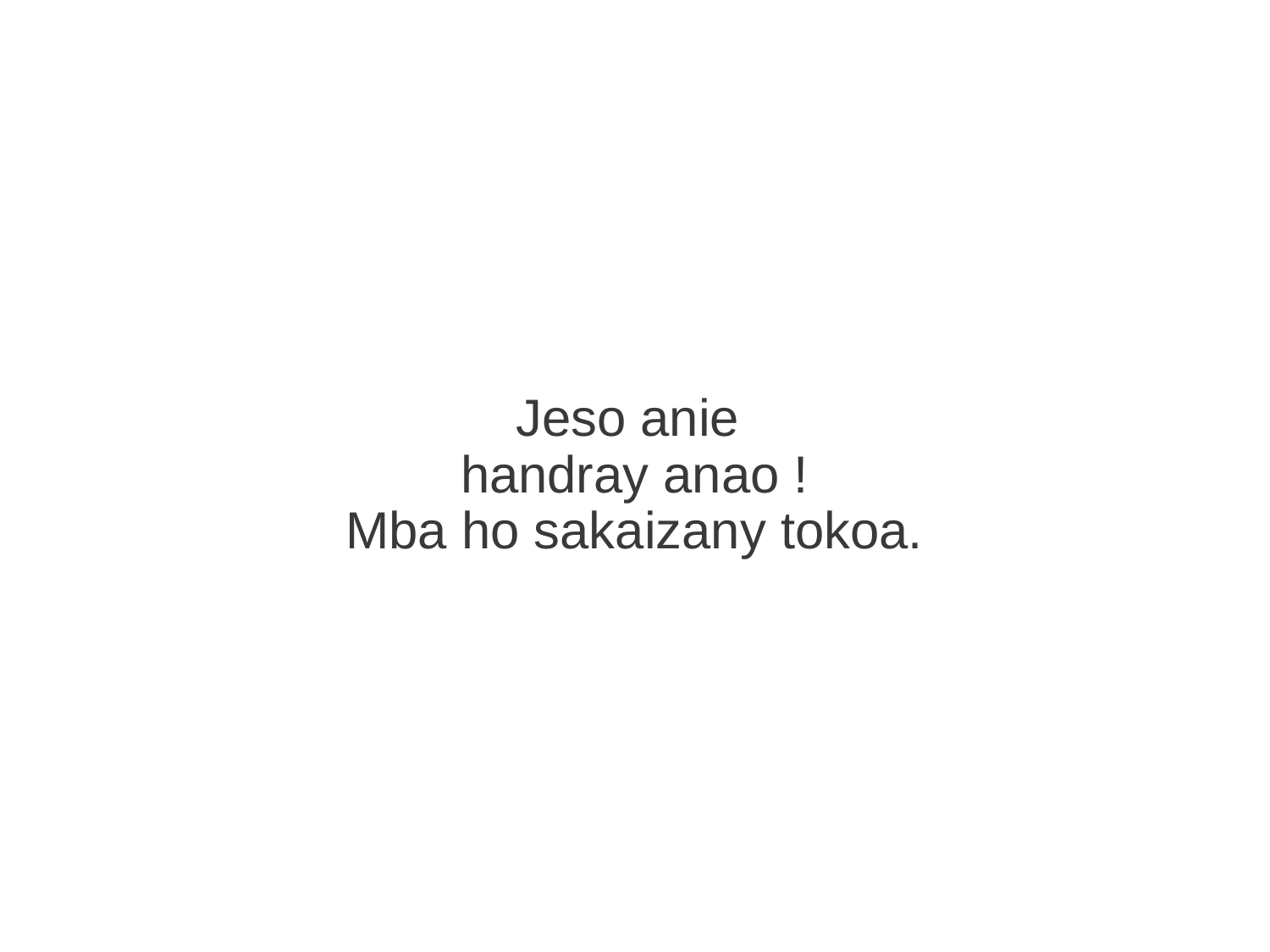

Jeso anie
handray anao !
Mba ho sakaizany tokoa.